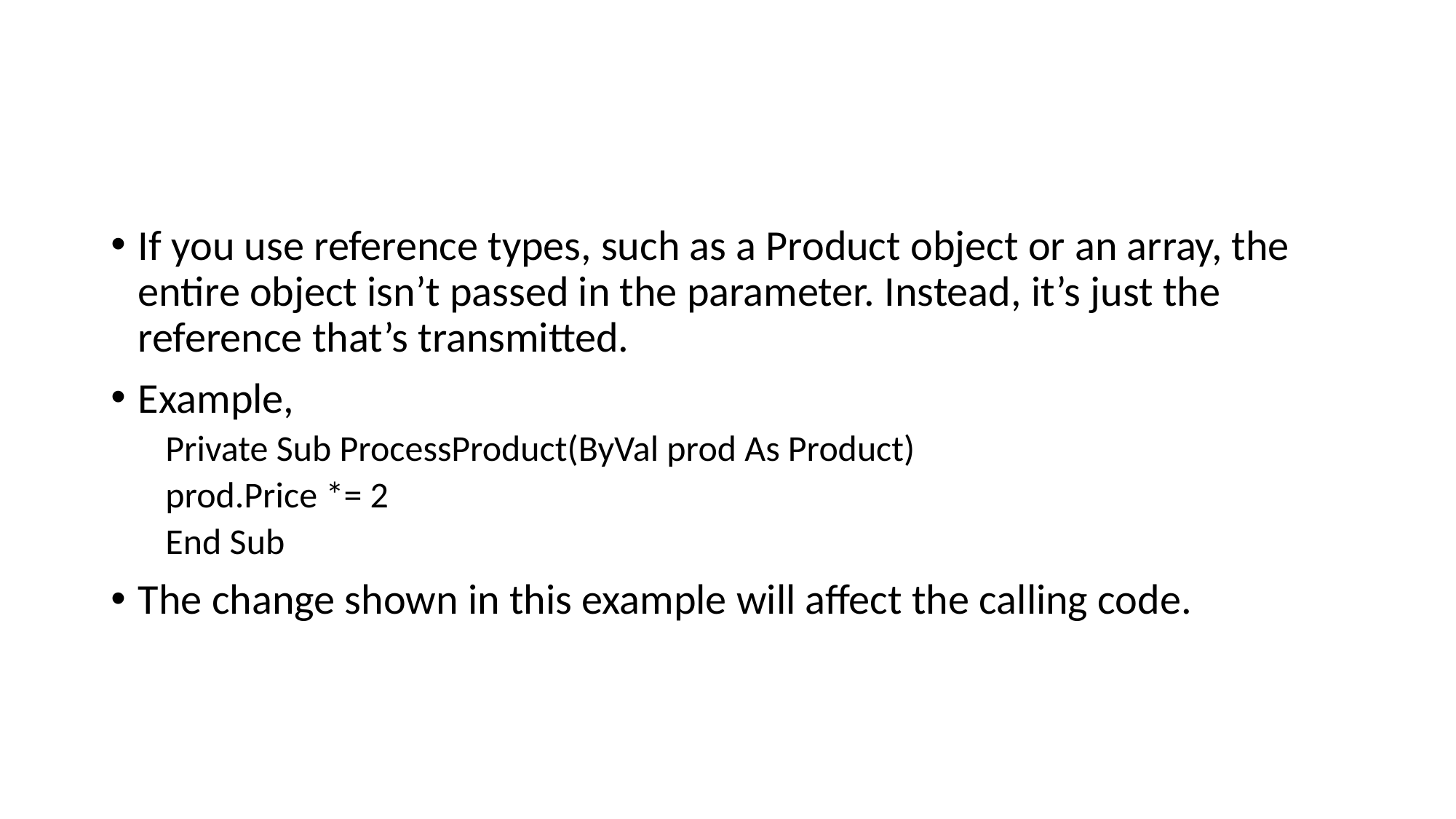

#
If you use reference types, such as a Product object or an array, the entire object isn’t passed in the parameter. Instead, it’s just the reference that’s transmitted.
Example,
Private Sub ProcessProduct(ByVal prod As Product)
prod.Price *= 2
End Sub
The change shown in this example will affect the calling code.